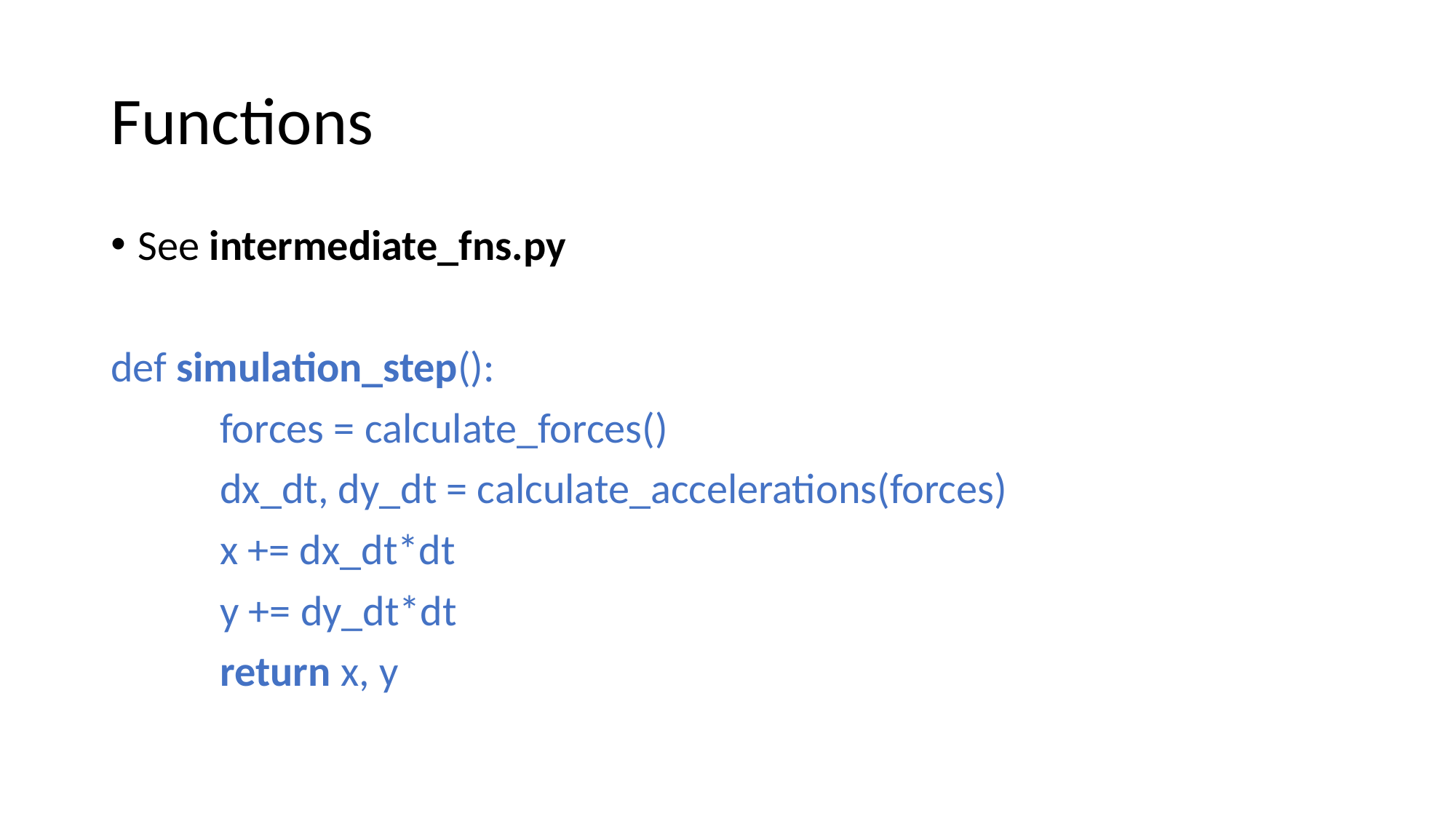

# Functions
See intermediate_fns.py

def simulation_step():
	forces = calculate_forces()
	dx_dt, dy_dt = calculate_accelerations(forces)
	x += dx_dt*dt
	y += dy_dt*dt
	return x, y